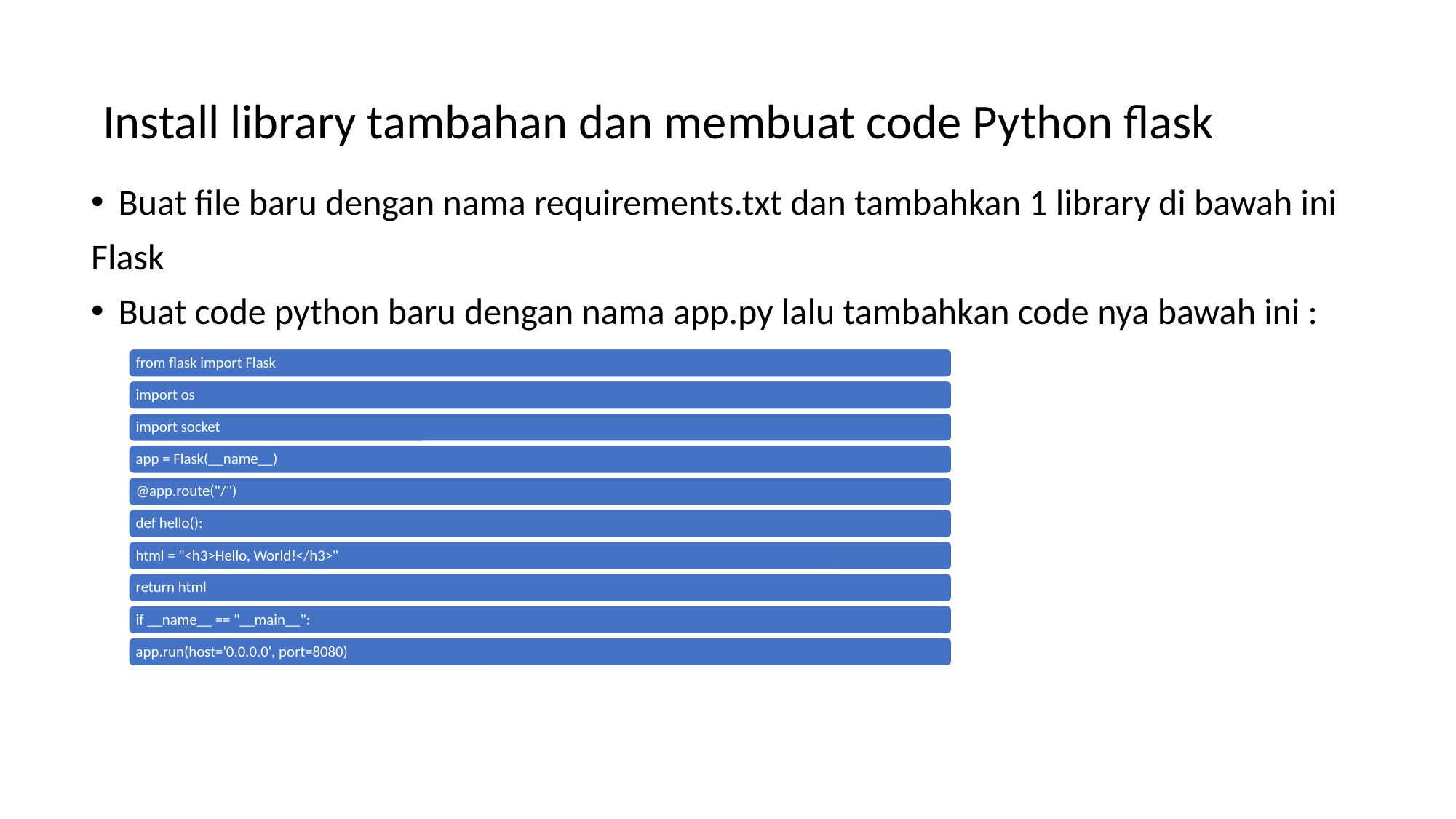

# Install library tambahan dan membuat code Python flask
Buat file baru dengan nama requirements.txt dan tambahkan 1 library di bawah ini
Flask
Buat code python baru dengan nama app.py lalu tambahkan code nya bawah ini :

from flask import Flask
import os
import socket
app = Flask(__name__)
@app.route("/")
def hello():
html = "<h3>Hello, World!</h3>"
return html
if __name__ == "__main__":
app.run(host='0.0.0.0', port=8080)